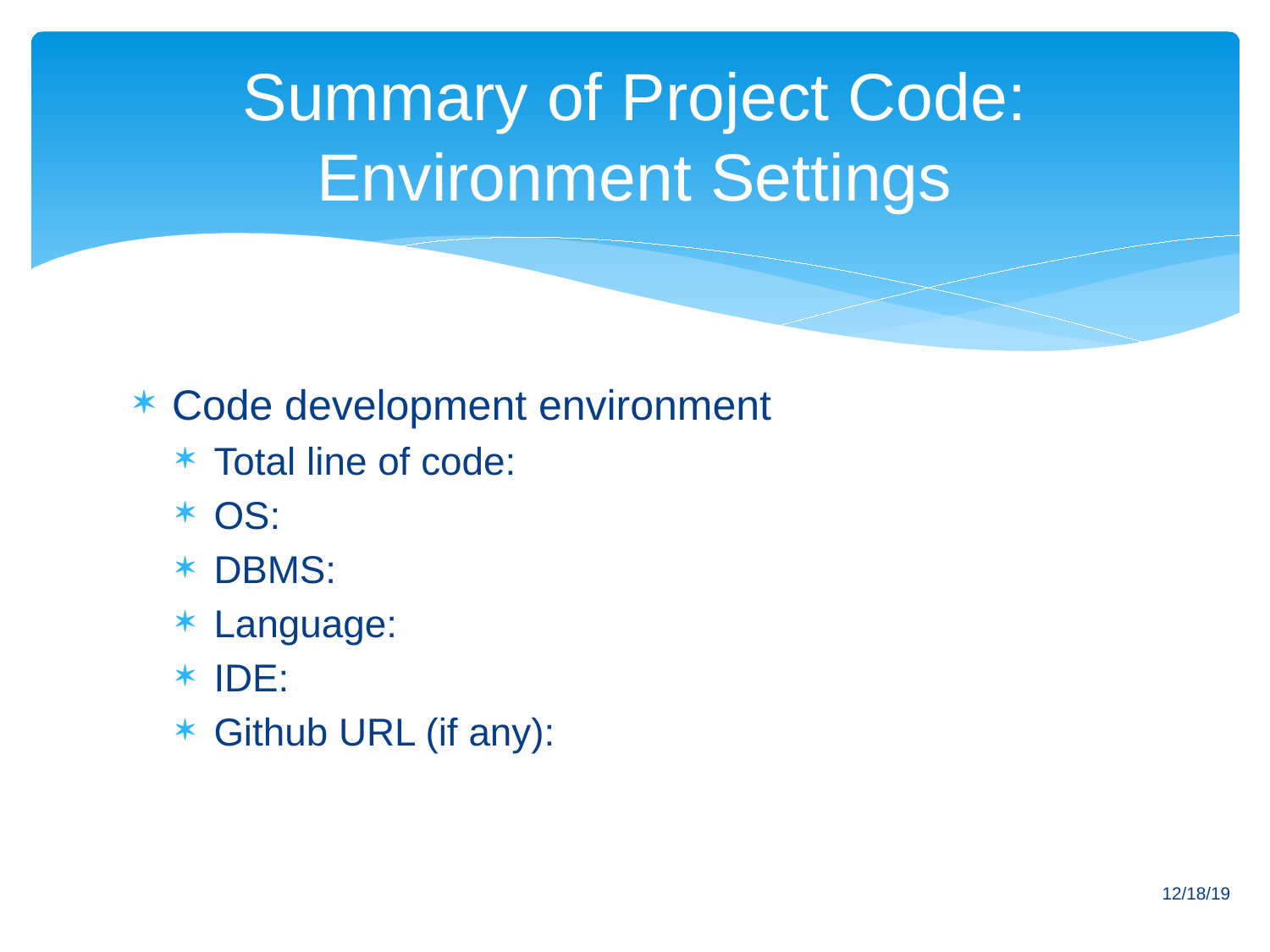

# Summary of Project Code: Environment Settings
Code development environment
Total line of code:
OS:
DBMS:
Language:
IDE:
Github URL (if any):

12/18/19